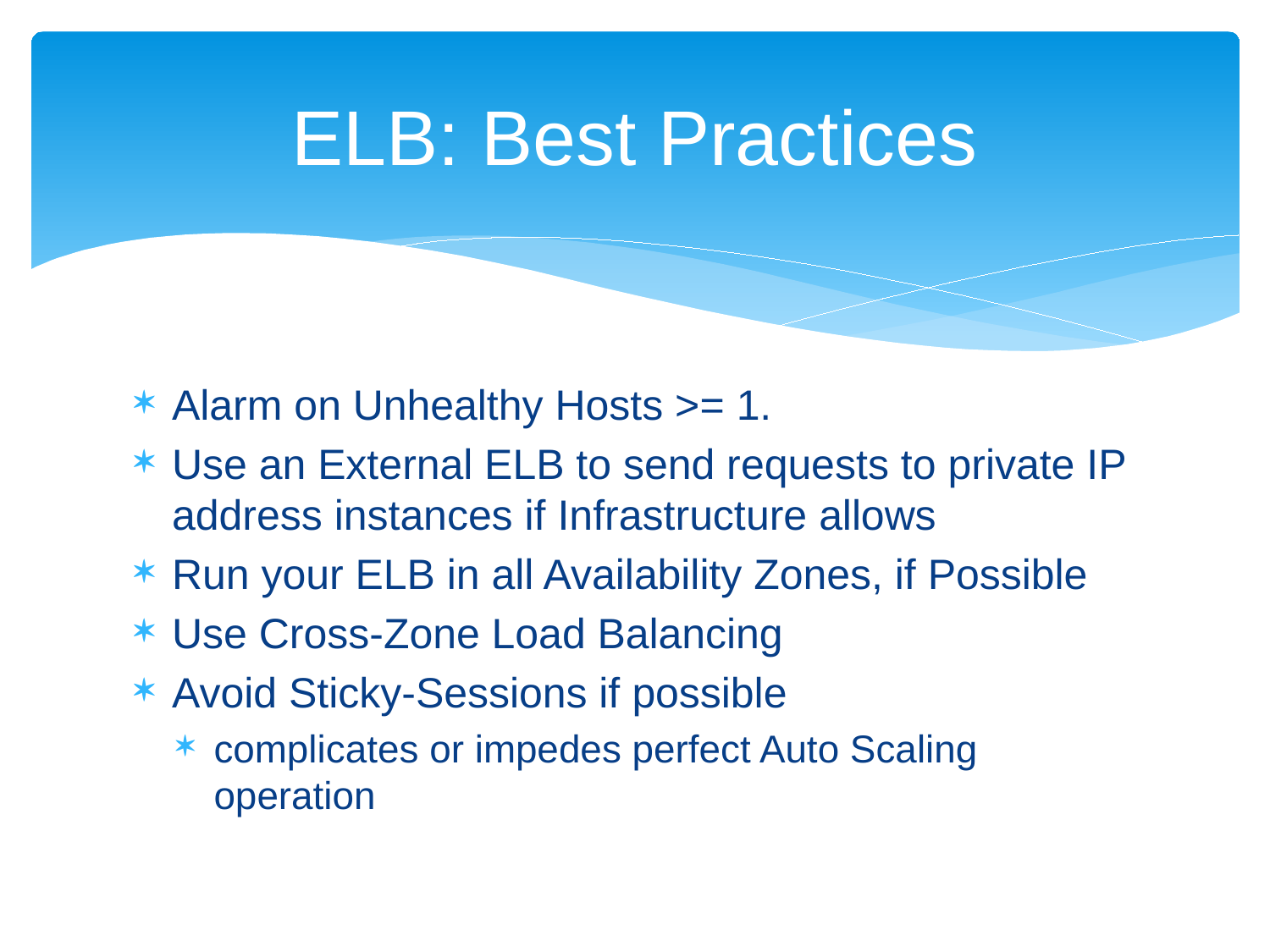

# ELB: Best Practices
Alarm on Unhealthy Hosts >= 1.
Use an External ELB to send requests to private IP address instances if Infrastructure allows
Run your ELB in all Availability Zones, if Possible
Use Cross-Zone Load Balancing
Avoid Sticky-Sessions if possible
complicates or impedes perfect Auto Scaling operation